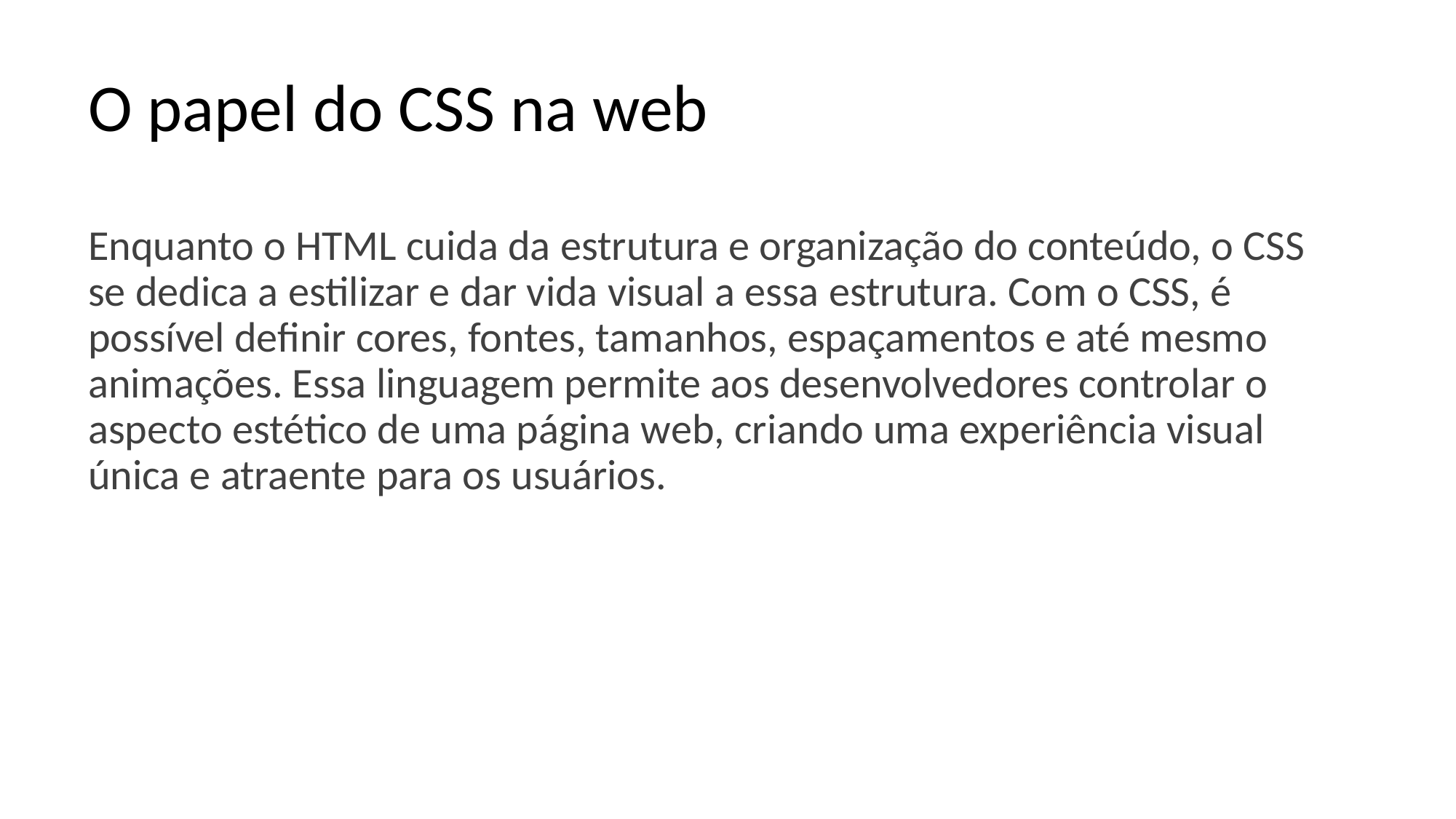

# O papel do CSS na web
Enquanto o HTML cuida da estrutura e organização do conteúdo, o CSS se dedica a estilizar e dar vida visual a essa estrutura. Com o CSS, é possível definir cores, fontes, tamanhos, espaçamentos e até mesmo animações. Essa linguagem permite aos desenvolvedores controlar o aspecto estético de uma página web, criando uma experiência visual única e atraente para os usuários.